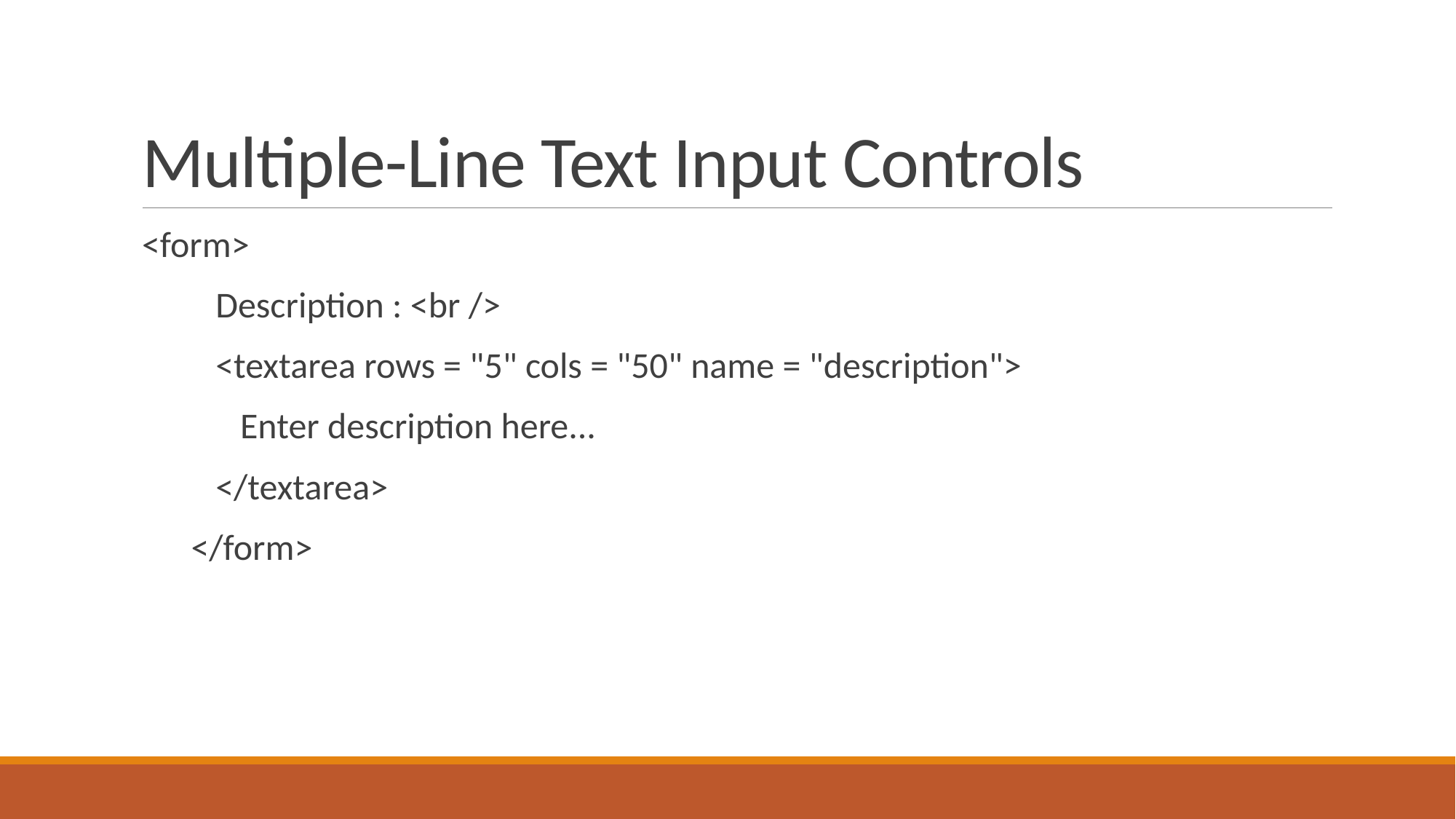

# Multiple-Line Text Input Controls
<form>
         Description : <br />
         <textarea rows = "5" cols = "50" name = "description">
            Enter description here...
         </textarea>
      </form>